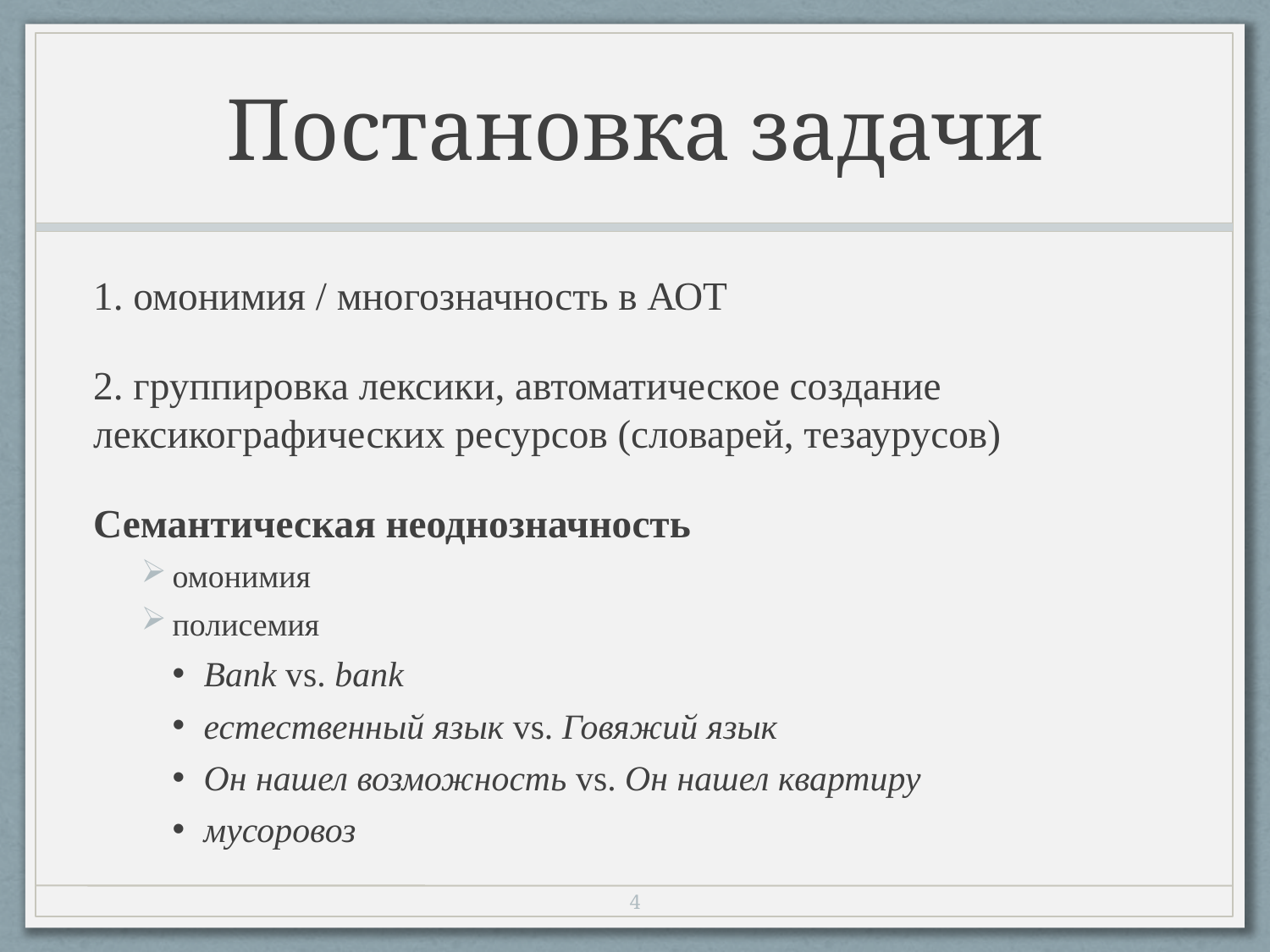

# Постановка задачи
1. омонимия / многозначность в АОТ
2. группировка лексики, автоматическое создание лексикографических ресурсов (словарей, тезаурусов)
Семантическая неоднозначность
омонимия
полисемия
Bank vs. bank
естественный язык vs. Говяжий язык
Он нашел возможность vs. Он нашел квартиру
мусоровоз
4